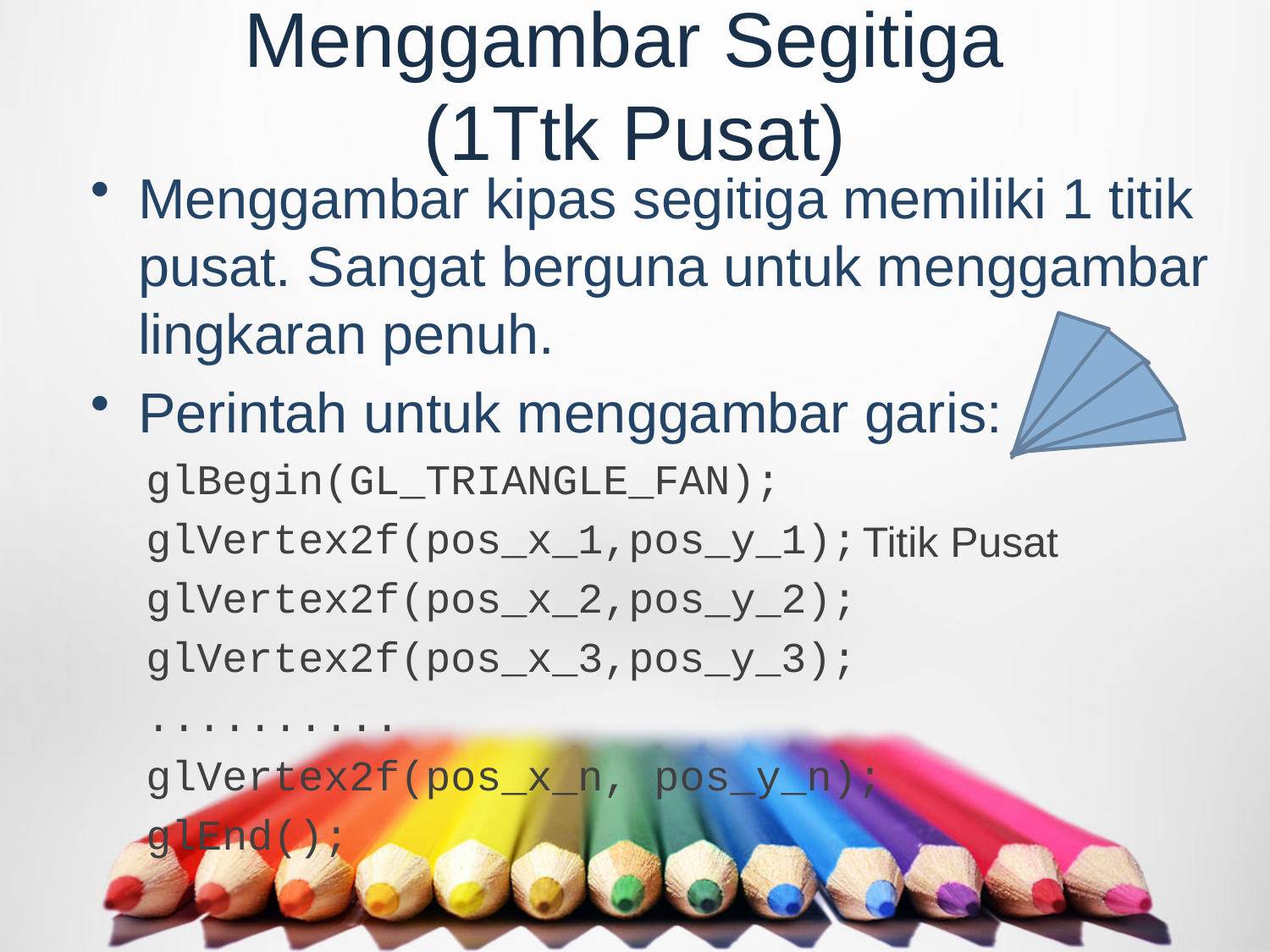

# Menggambar Segitiga (1Ttk Pusat)
Menggambar kipas segitiga memiliki 1 titik pusat. Sangat berguna untuk menggambar lingkaran penuh.
Perintah untuk menggambar garis:
glBegin(GL_TRIANGLE_FAN);
glVertex2f(pos_x_1,pos_y_1);
glVertex2f(pos_x_2,pos_y_2);
glVertex2f(pos_x_3,pos_y_3);
..........
glVertex2f(pos_x_n, pos_y_n);
glEnd();

Titik Pusat